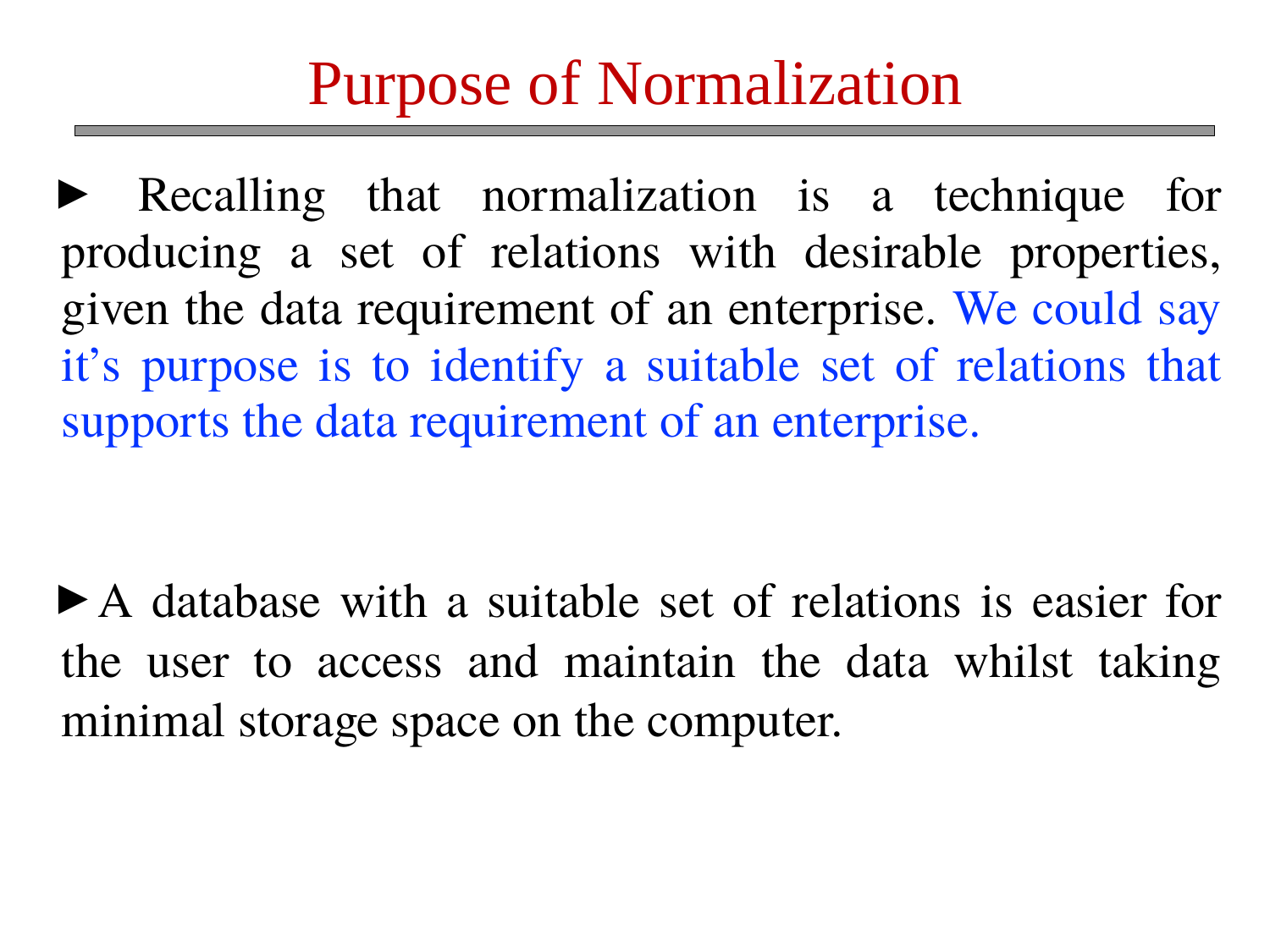

Purpose of Normalization

 Recalling that normalization is a technique for producing a set of relations with desirable properties, given the data requirement of an enterprise. We could say it’s purpose is to identify a suitable set of relations that supports the data requirement of an enterprise.

A database with a suitable set of relations is easier for the user to access and maintain the data whilst taking minimal storage space on the computer.